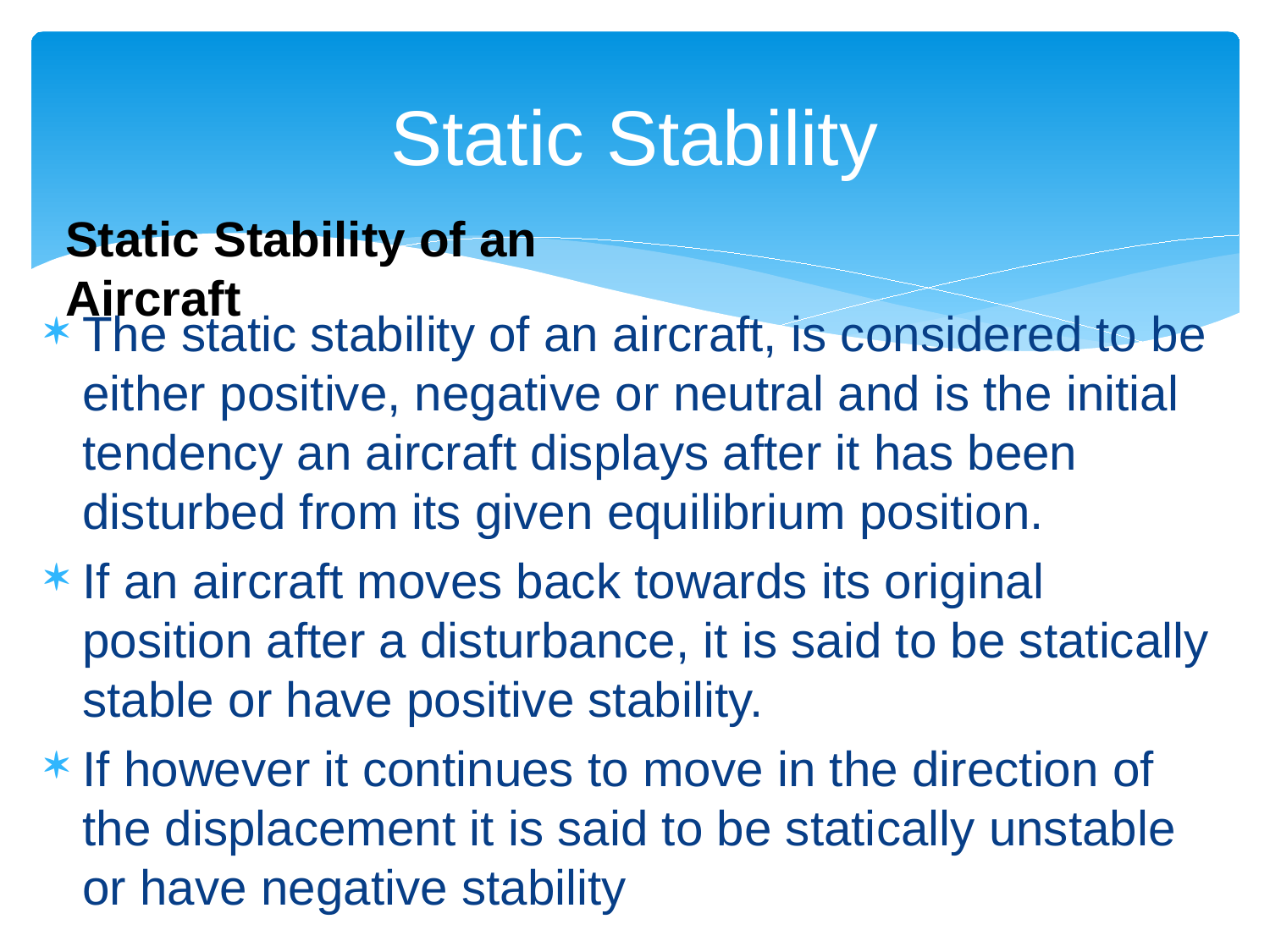

# Static Stability
Static Stability of an Aircraft
The static stability of an aircraft, is considered to be either positive, negative or neutral and is the initial tendency an aircraft displays after it has been disturbed from its given equilibrium position.
If an aircraft moves back towards its original position after a disturbance, it is said to be statically stable or have positive stability.
If however it continues to move in the direction of the displacement it is said to be statically unstable or have negative stability